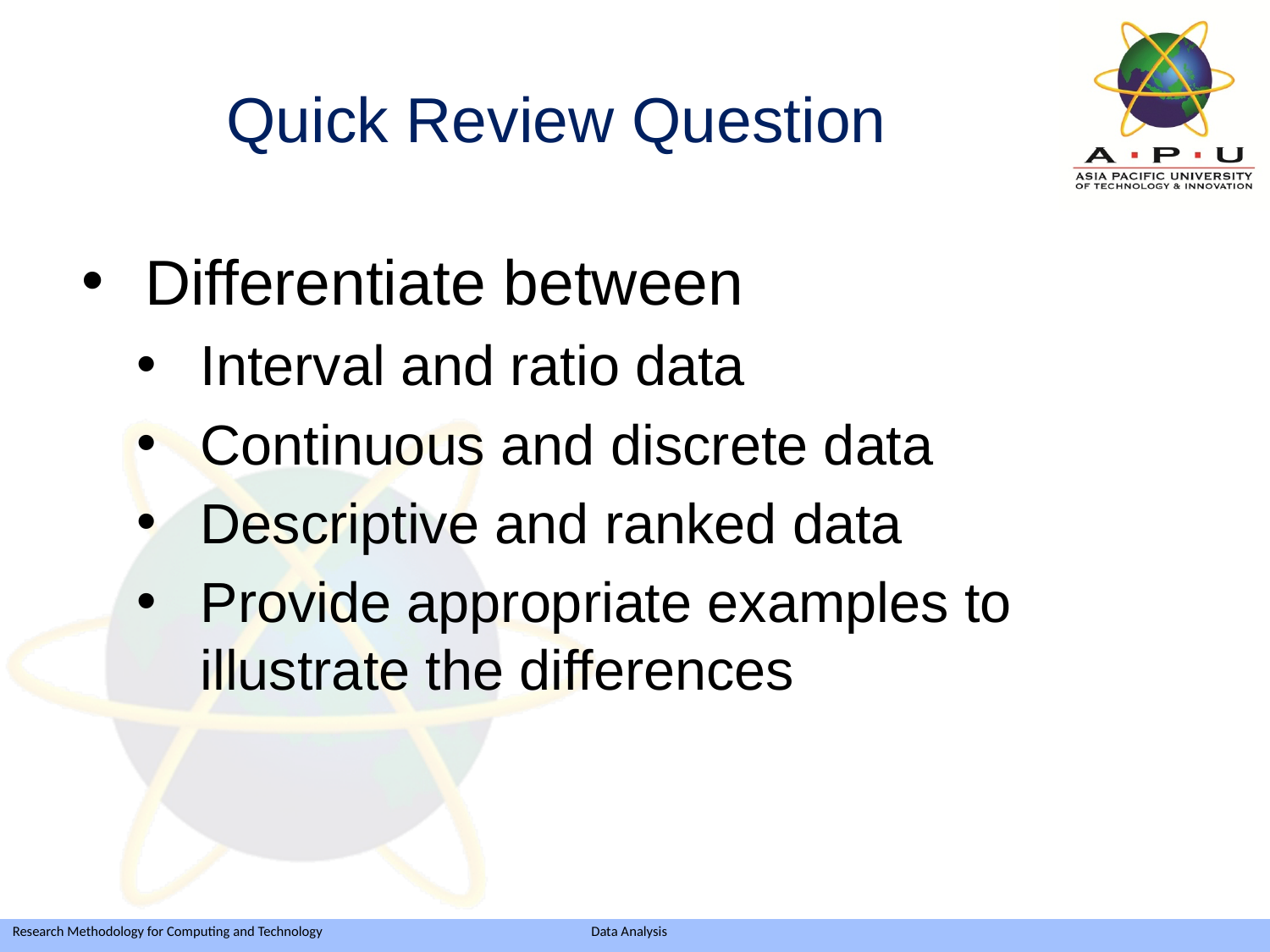

# Quick Review Question
Differentiate between
Interval and ratio data
Continuous and discrete data
Descriptive and ranked data
Provide appropriate examples to illustrate the differences